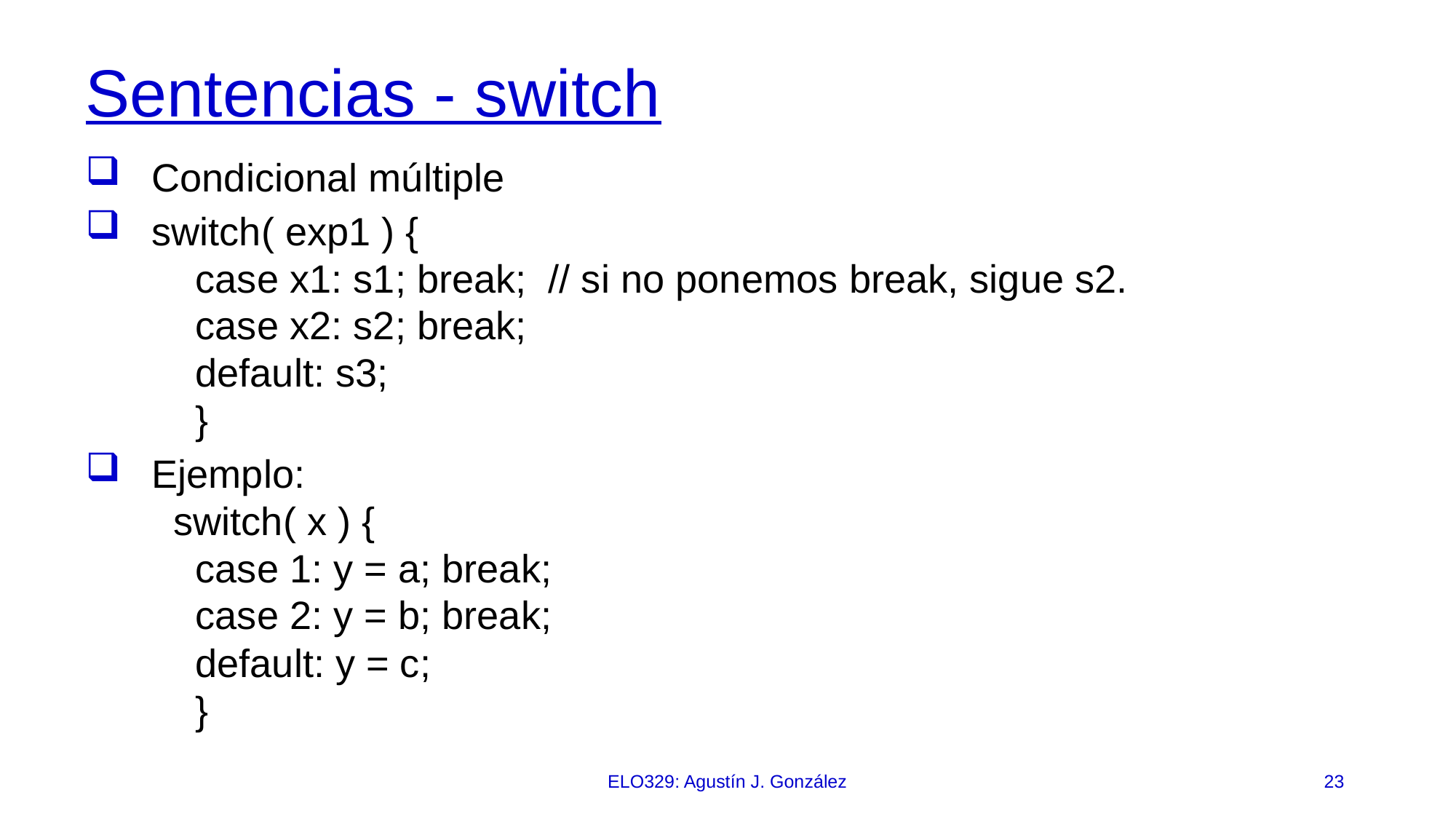

# Sentencias - switch
Condicional múltiple
switch( exp1 ) {
    case x1: s1; break;  // si no ponemos break, sigue s2.
    case x2: s2; break;
    default: s3;
    }
Ejemplo:
  switch( x ) {
    case 1: y = a; break;
    case 2: y = b; break;
    default: y = c;
    }
ELO329: Agustín J. González
23